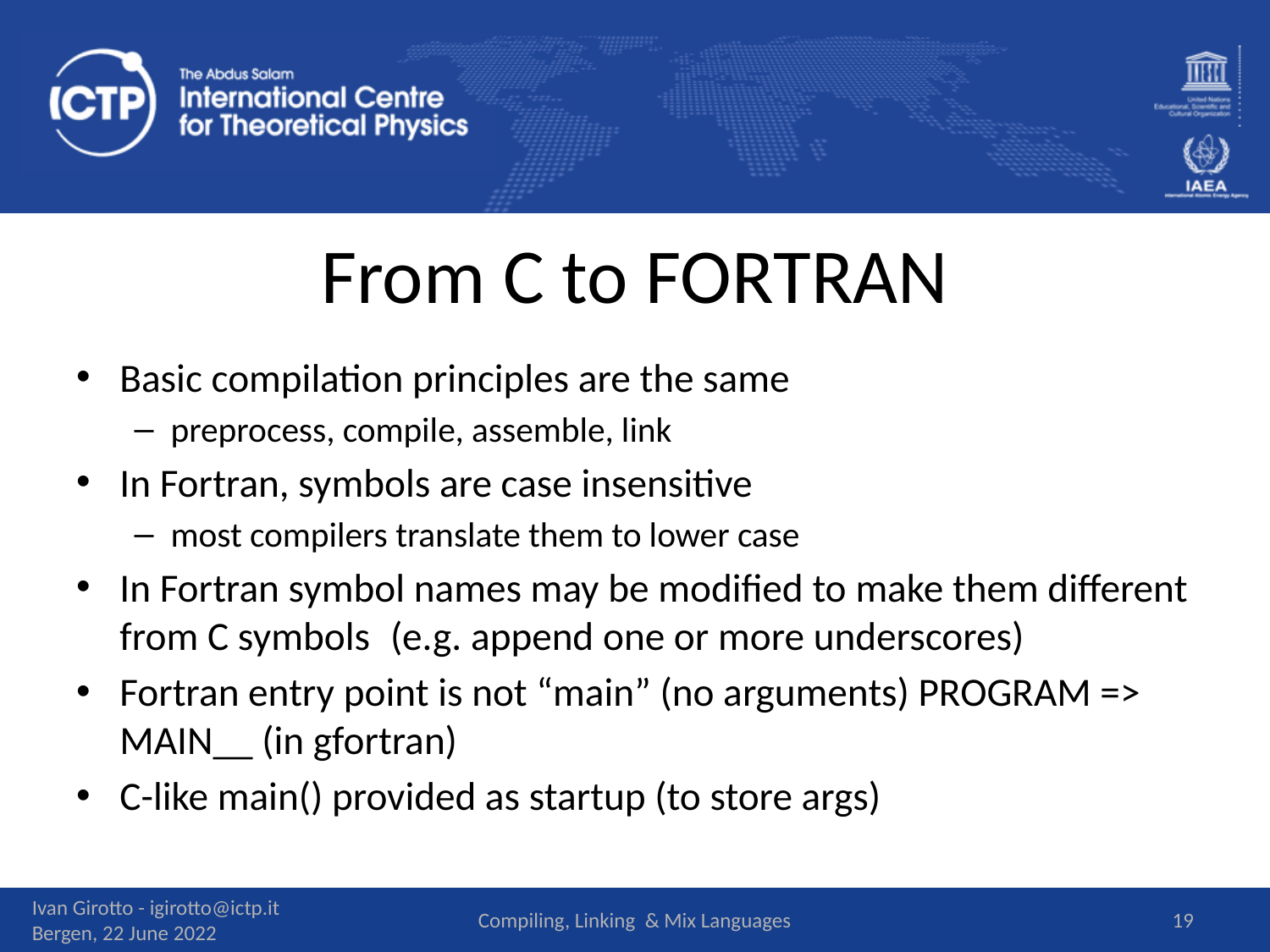

# From C to FORTRAN
Basic compilation principles are the same
preprocess, compile, assemble, link
In Fortran, symbols are case insensitive
most compilers translate them to lower case
In Fortran symbol names may be modified to make them different from C symbols 	(e.g. append one or more underscores)
Fortran entry point is not “main” (no arguments) PROGRAM => MAIN__ (in gfortran)
C-like main() provided as startup (to store args)
Ivan Girotto - igirotto@ictp.it         Bergen, 22 June 2022
Compiling, Linking  & Mix Languages
19